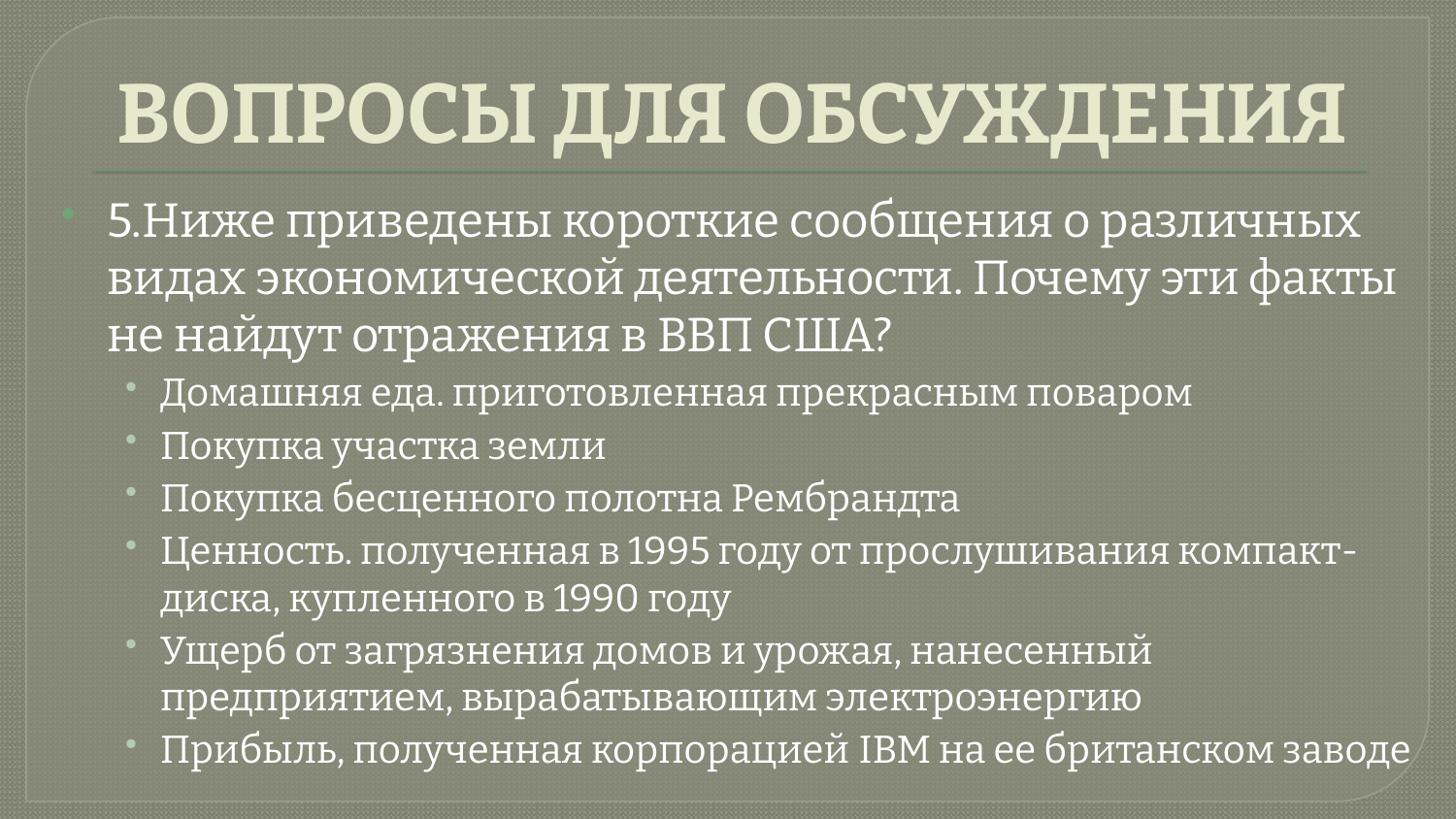

# ВОПРОСЫ ДЛЯ ОБСУЖДЕНИЯ
5.Ниже приведены короткие сообщения о различных видах экономической деятельности. Почему эти факты не найдут отражения в ВВП США?
Домашняя еда. приготовленная прекрасным поваром
Покупка участка земли
Покупка бесценного полотна Рембрандта
Ценность. полученная в 1995 году от прослушивания компакт-диска, купленного в 1990 году
Ущерб от загрязнения домов и урожая, нанесенный предприятием, вырабатывающим электроэнергию
Прибыль, полученная корпорацией IВМ на ее британском заводе